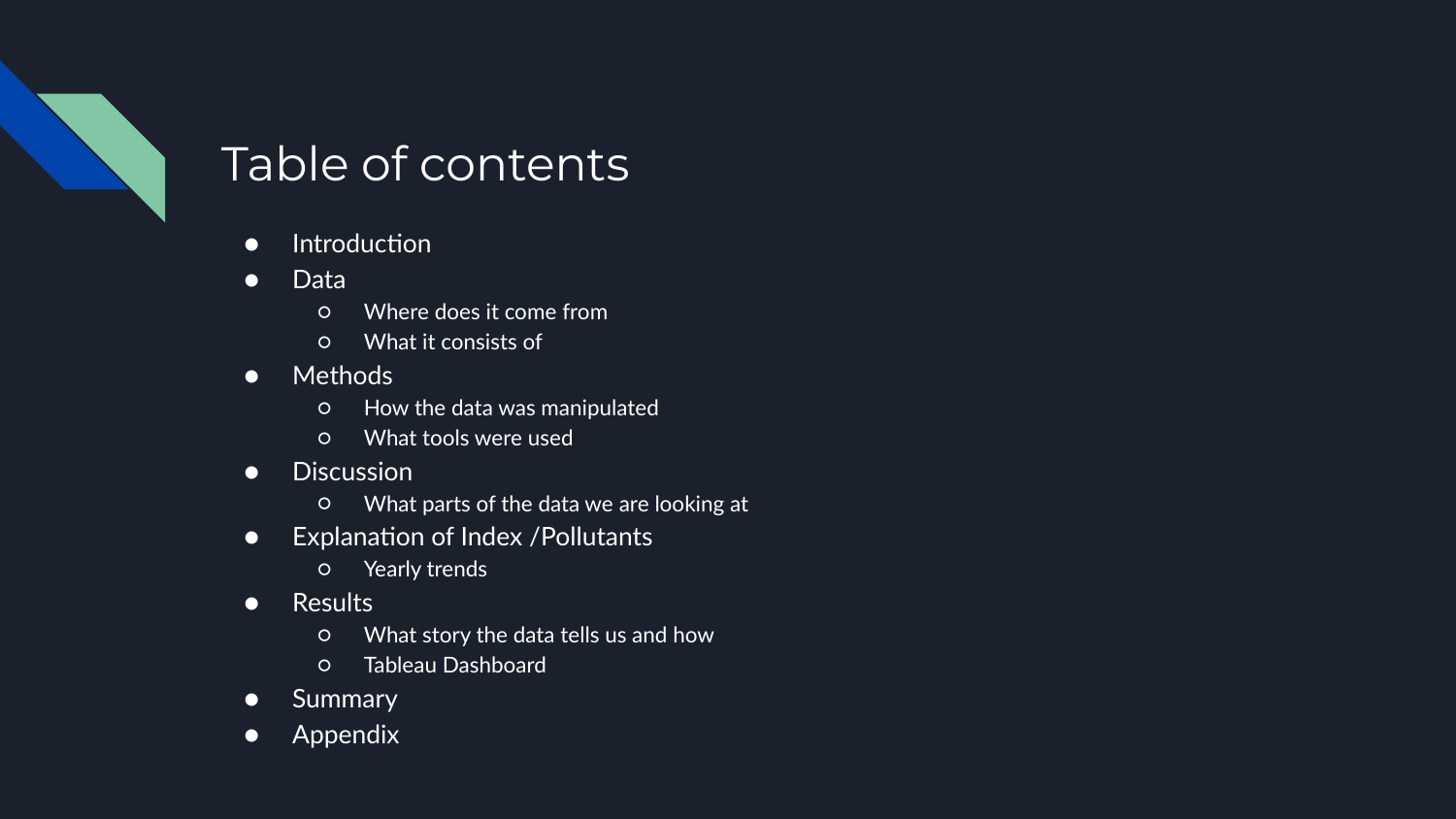

# Table of contents
Introduction
Data
Where does it come from
What it consists of
Methods
How the data was manipulated
What tools were used
Discussion
What parts of the data we are looking at
Explanation of Index /Pollutants
Yearly trends
Results
What story the data tells us and how
Tableau Dashboard
Summary
Appendix